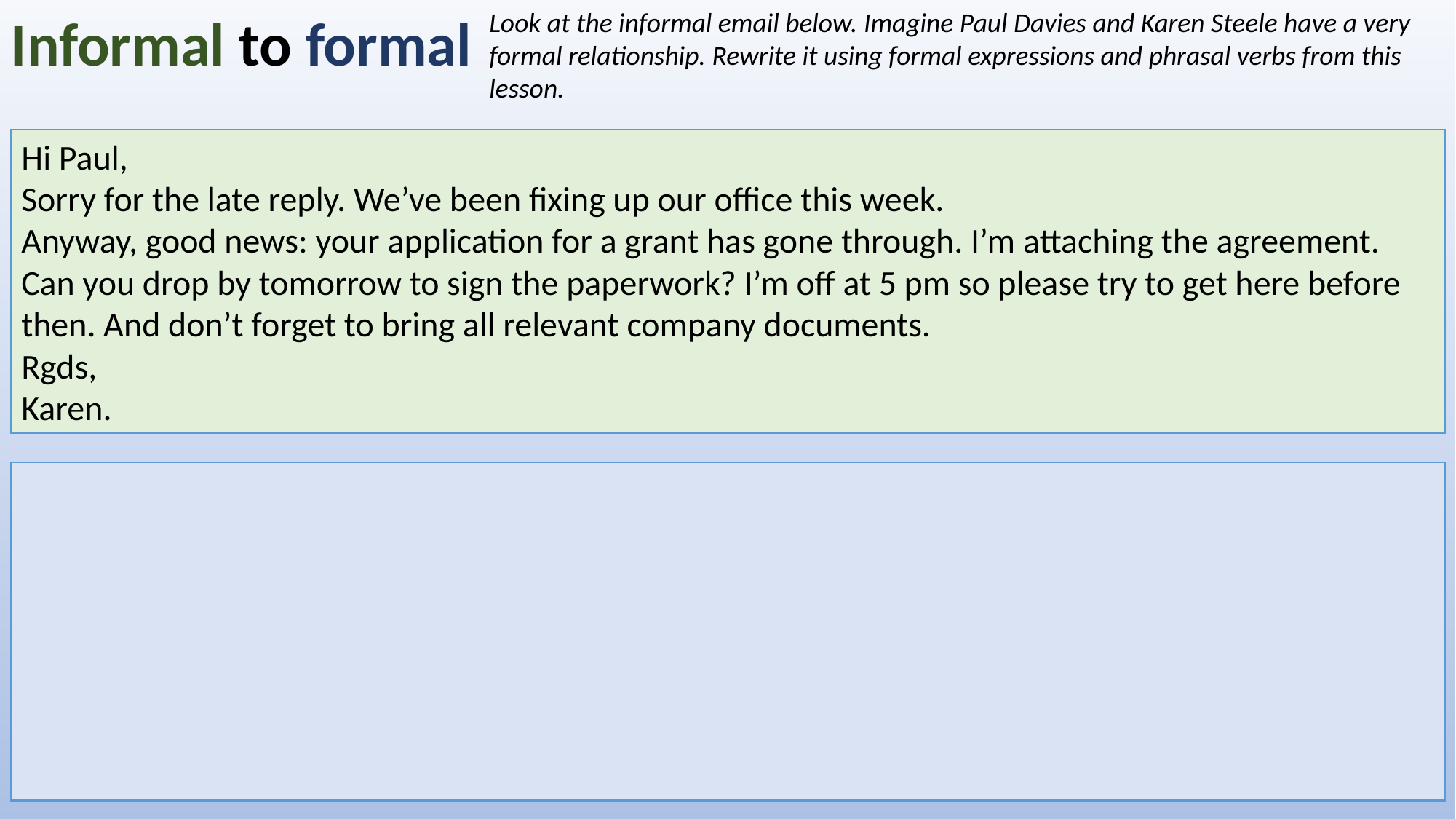

Informal to formal
Look at the informal email below. Imagine Paul Davies and Karen Steele have a very formal relationship. Rewrite it using formal expressions and phrasal verbs from this lesson.
Hi Paul,
Sorry for the late reply. We’ve been fixing up our office this week.
Anyway, good news: your application for a grant has gone through. I’m attaching the agreement.
Can you drop by tomorrow to sign the paperwork? I’m off at 5 pm so please try to get here before then. And don’t forget to bring all relevant company documents.
Rgds,
Karen.